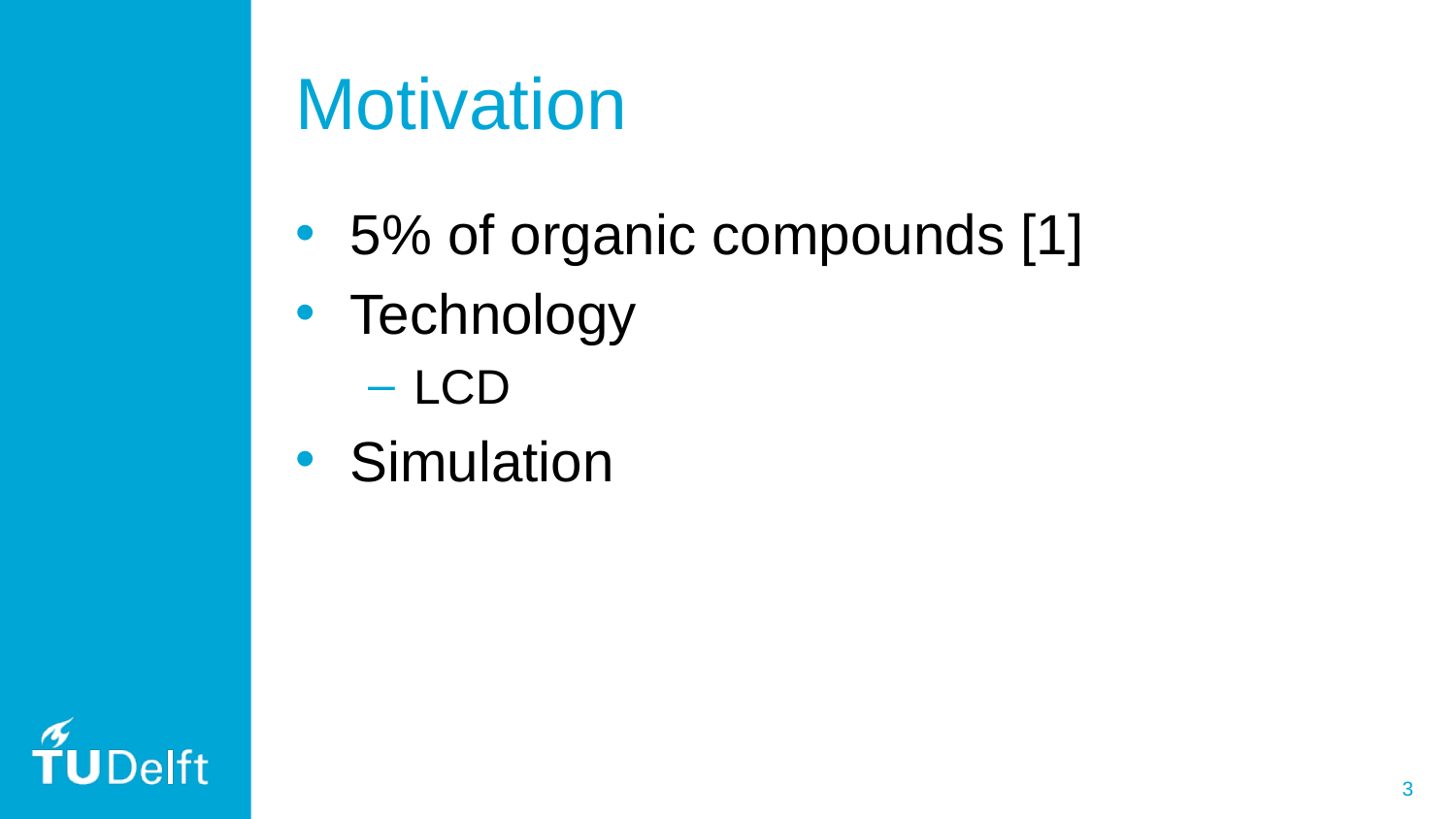

# Motivation
5% of organic compounds [1]
Technology
LCD
Simulation